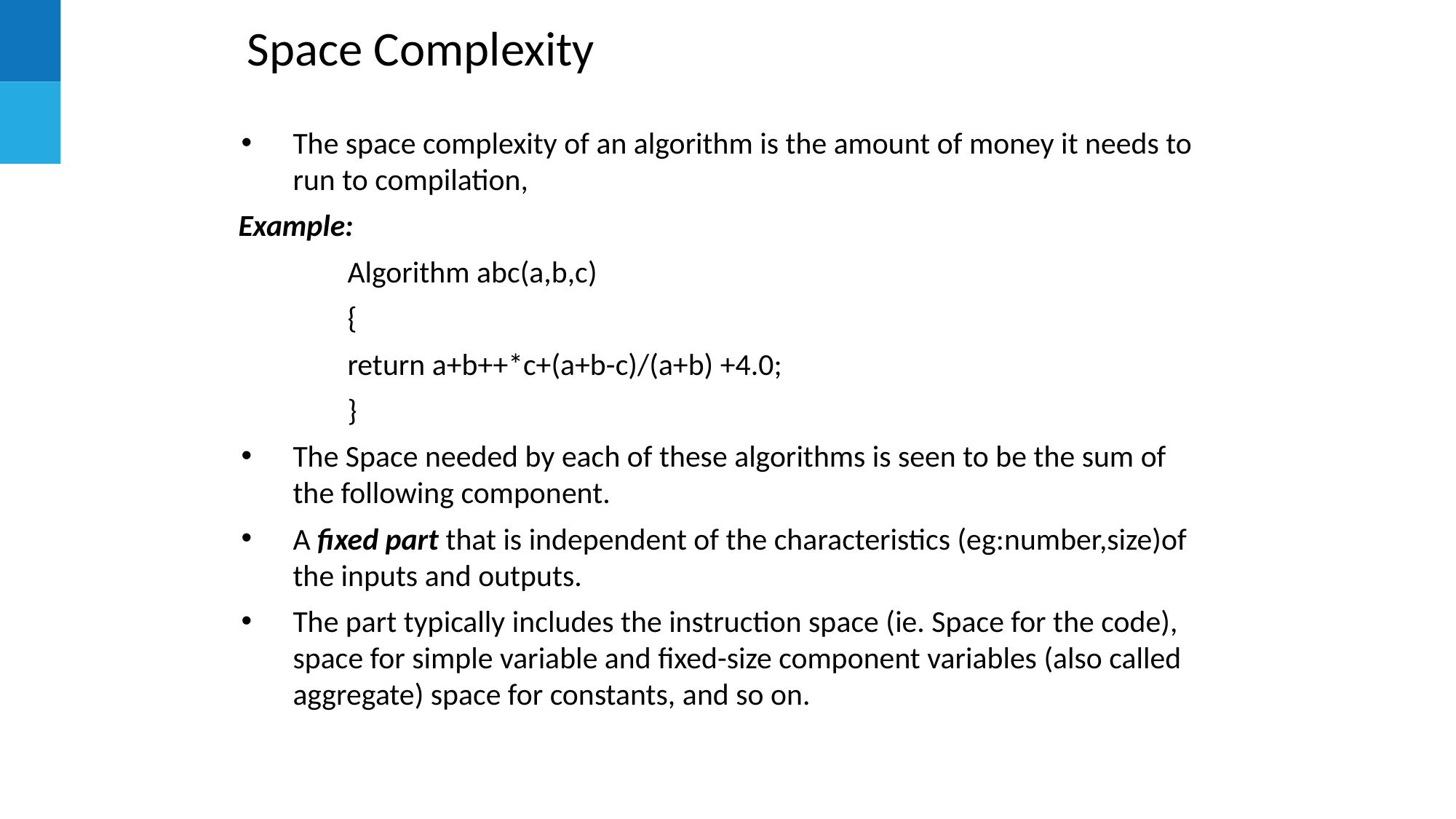

# Space Complexity
The space complexity of an algorithm is the amount of money it needs to run to compilation,
Example:
	Algorithm abc(a,b,c)
	{
	return a+b++*c+(a+b-c)/(a+b) +4.0;
	}
The Space needed by each of these algorithms is seen to be the sum of the following component.
A fixed part that is independent of the characteristics (eg:number,size)of the inputs and outputs.
The part typically includes the instruction space (ie. Space for the code), space for simple variable and fixed-size component variables (also called aggregate) space for constants, and so on.